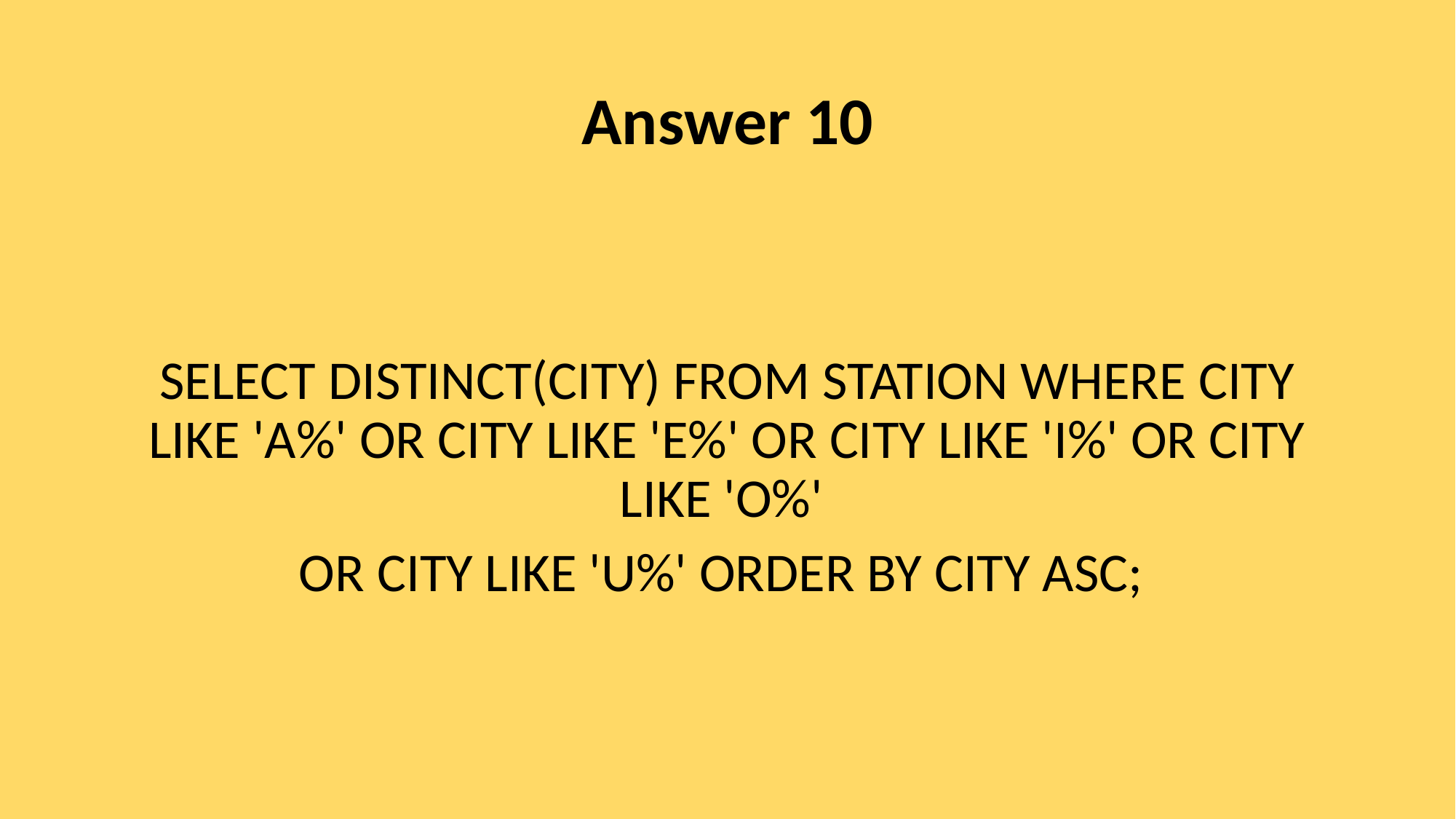

# Answer 10
SELECT DISTINCT(CITY) FROM STATION WHERE CITY LIKE 'A%' OR CITY LIKE 'E%' OR CITY LIKE 'I%' OR CITY LIKE 'O%'
OR CITY LIKE 'U%' ORDER BY CITY ASC;